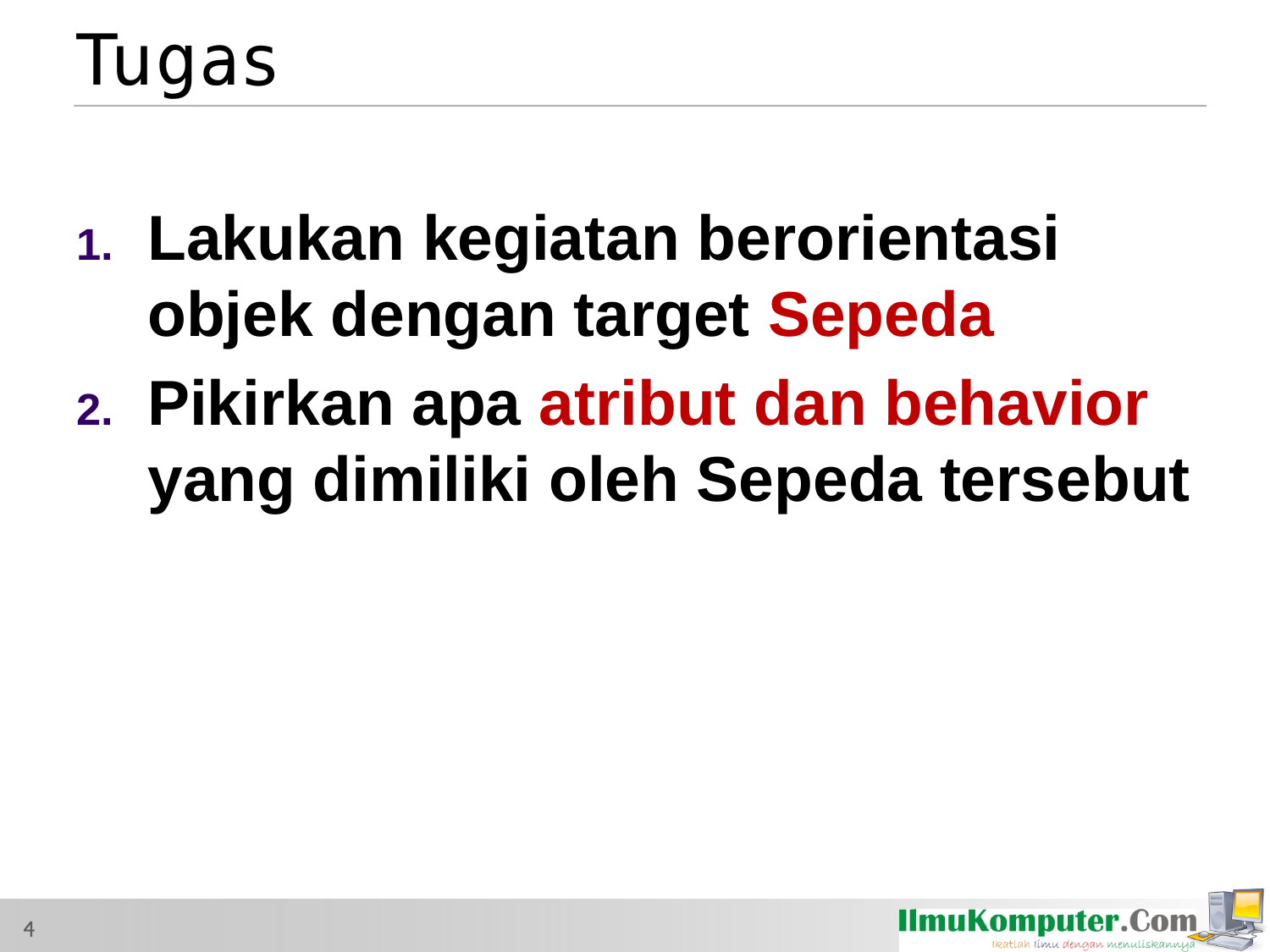

# Tugas
Lakukan kegiatan berorientasi objek dengan target Sepeda
Pikirkan apa atribut dan behavior yang dimiliki oleh Sepeda tersebut
4